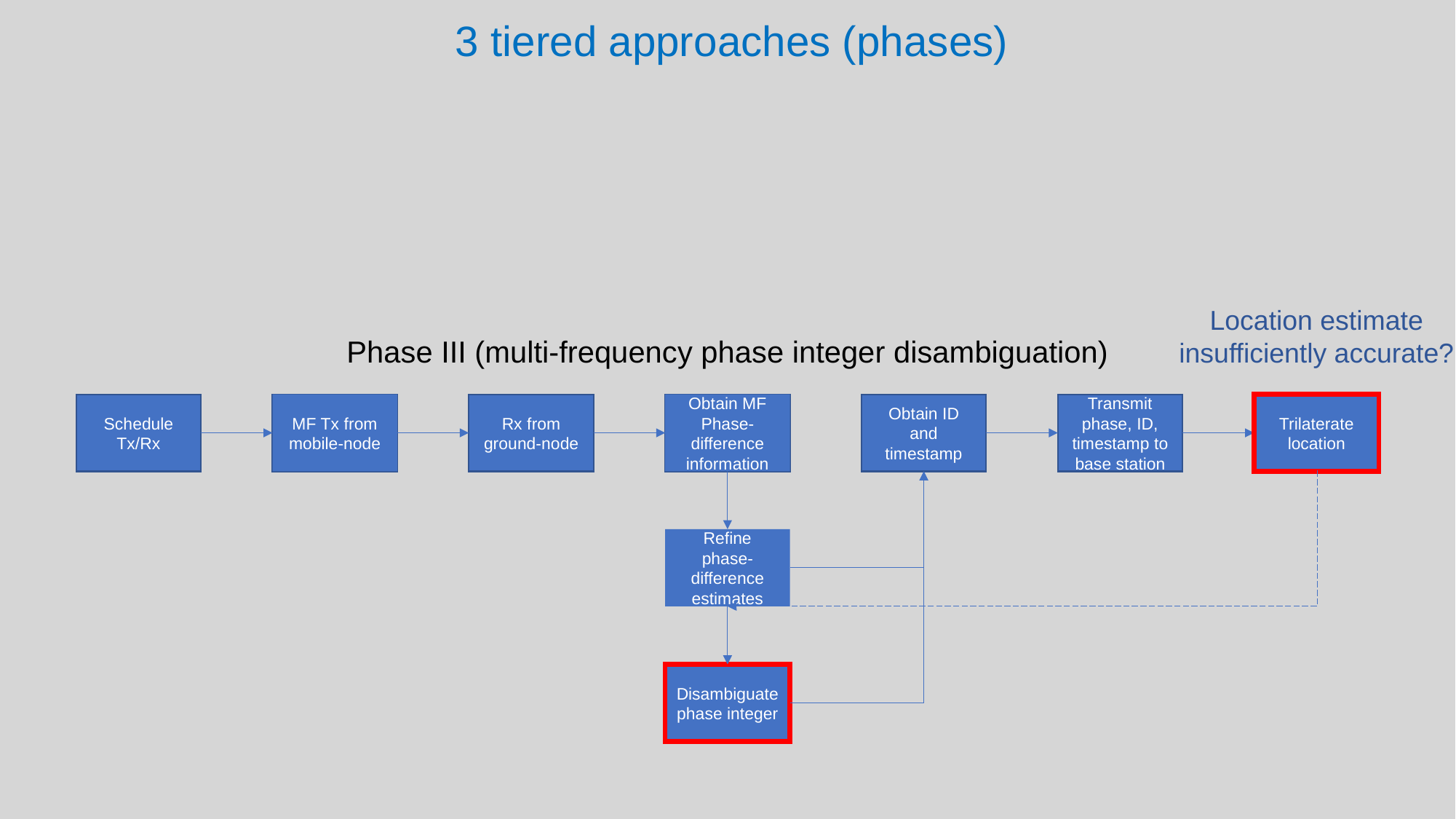

3 tiered approaches (phases)
Location estimate
insufficiently accurate?
Phase III (multi-frequency phase integer disambiguation)
Schedule Tx/Rx
MF Tx from mobile-node
Tx from mobile-node
Rx from ground-node
Obtain MF Phase-difference information
Obtain Phase-difference information
Obtain ID and timestamp
Transmit phase, ID, timestamp to base station
Triangulate location
Trilaterate location
Refine phase-difference estimates
Disambiguate phase integer